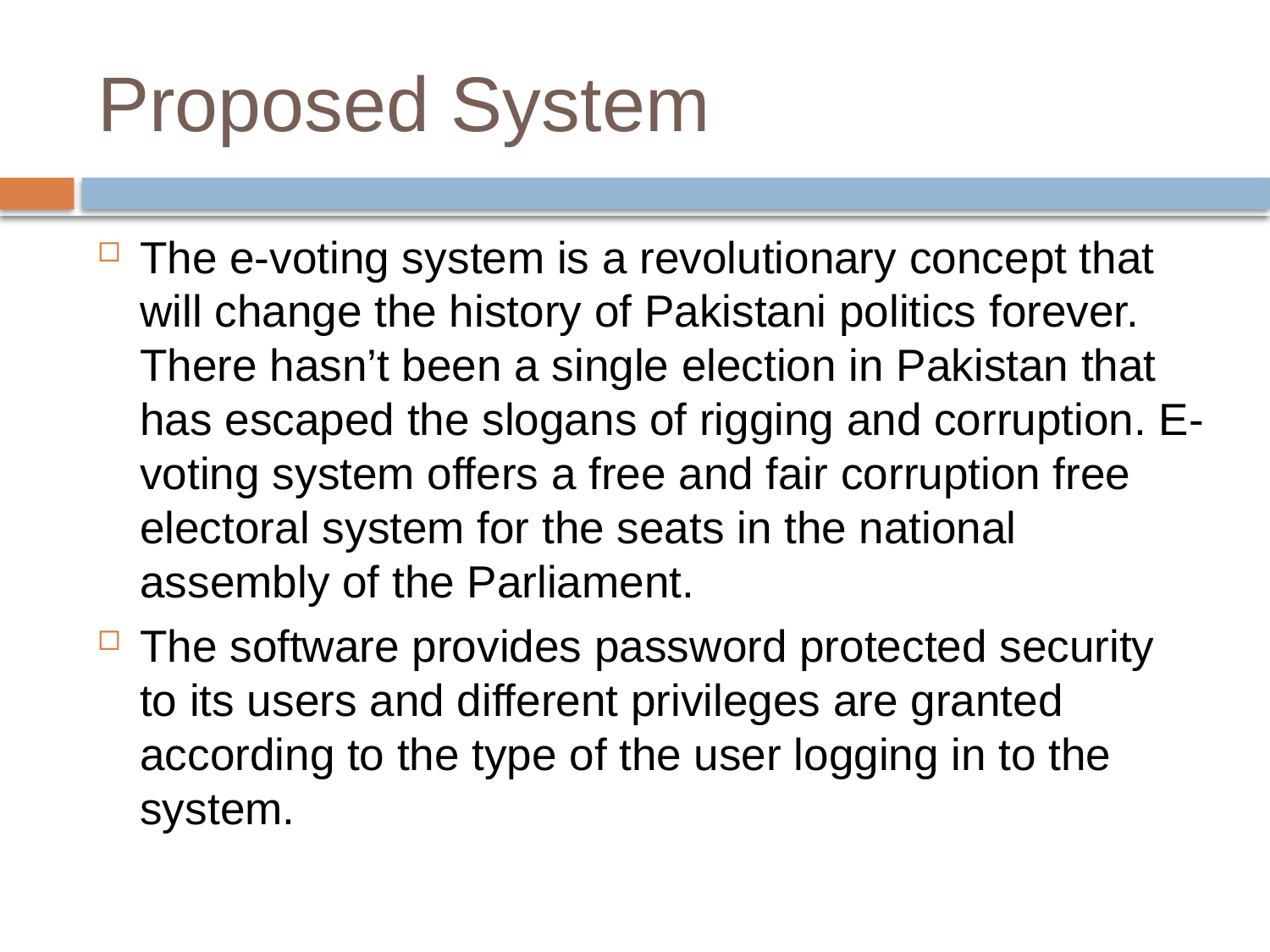

# Proposed System
The e-voting system is a revolutionary concept that will change the history of Pakistani politics forever. There hasn’t been a single election in Pakistan that has escaped the slogans of rigging and corruption. E-voting system offers a free and fair corruption free electoral system for the seats in the national assembly of the Parliament.
The software provides password protected security to its users and different privileges are granted according to the type of the user logging in to the system.